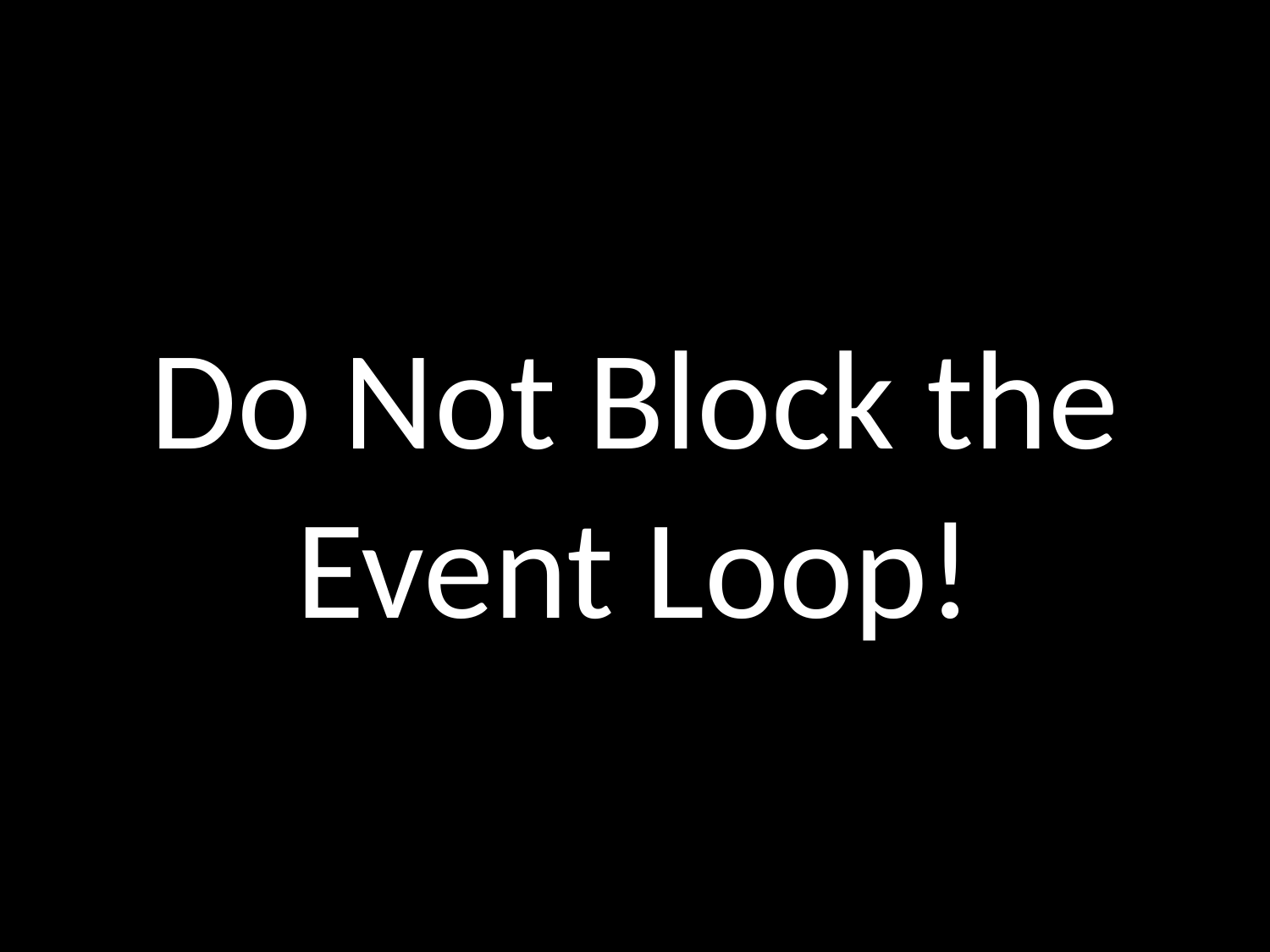

# Do Not Block the Event Loop!